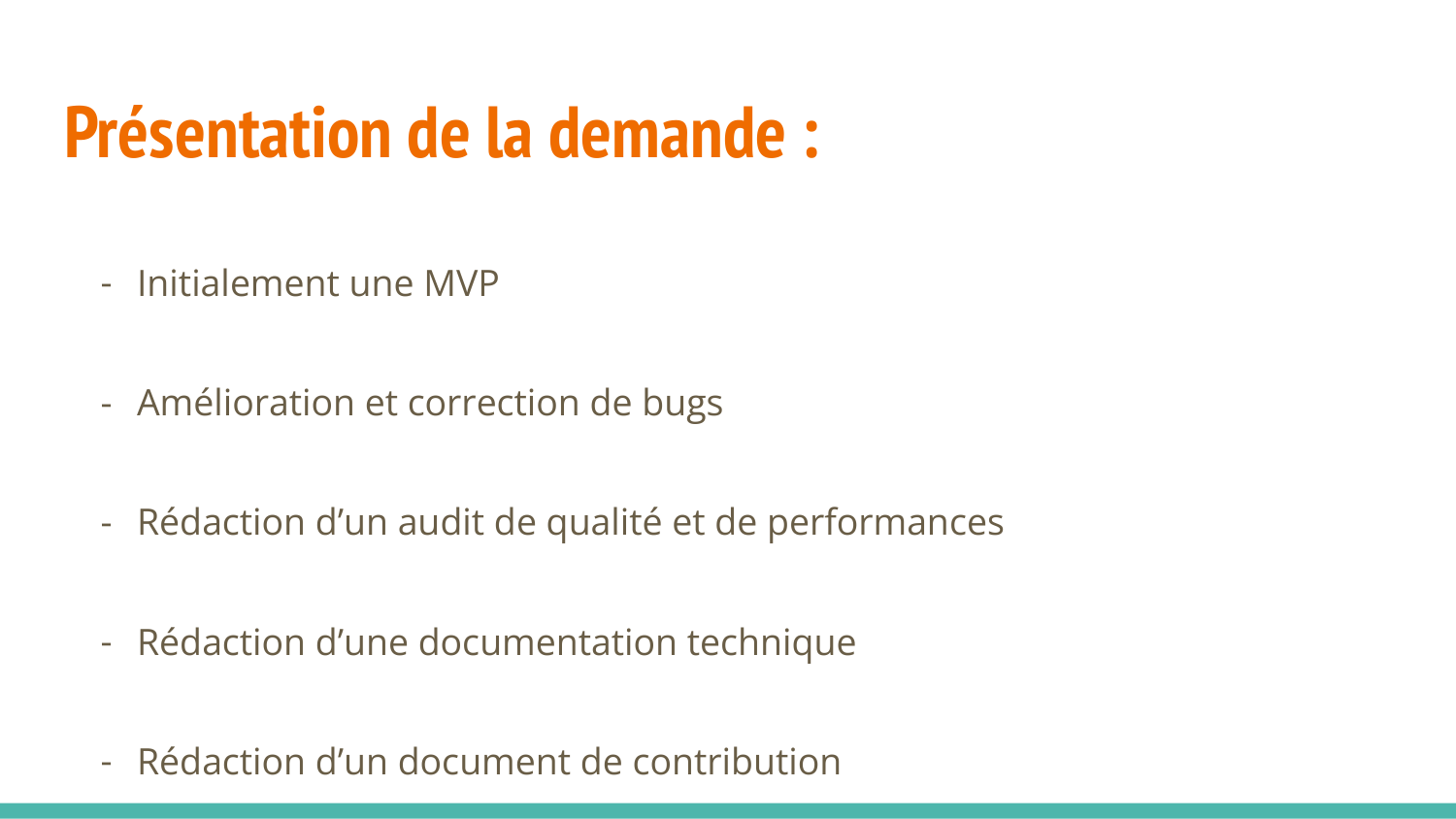

# Présentation de la demande :
Initialement une MVP
Amélioration et correction de bugs
Rédaction d’un audit de qualité et de performances
Rédaction d’une documentation technique
Rédaction d’un document de contribution